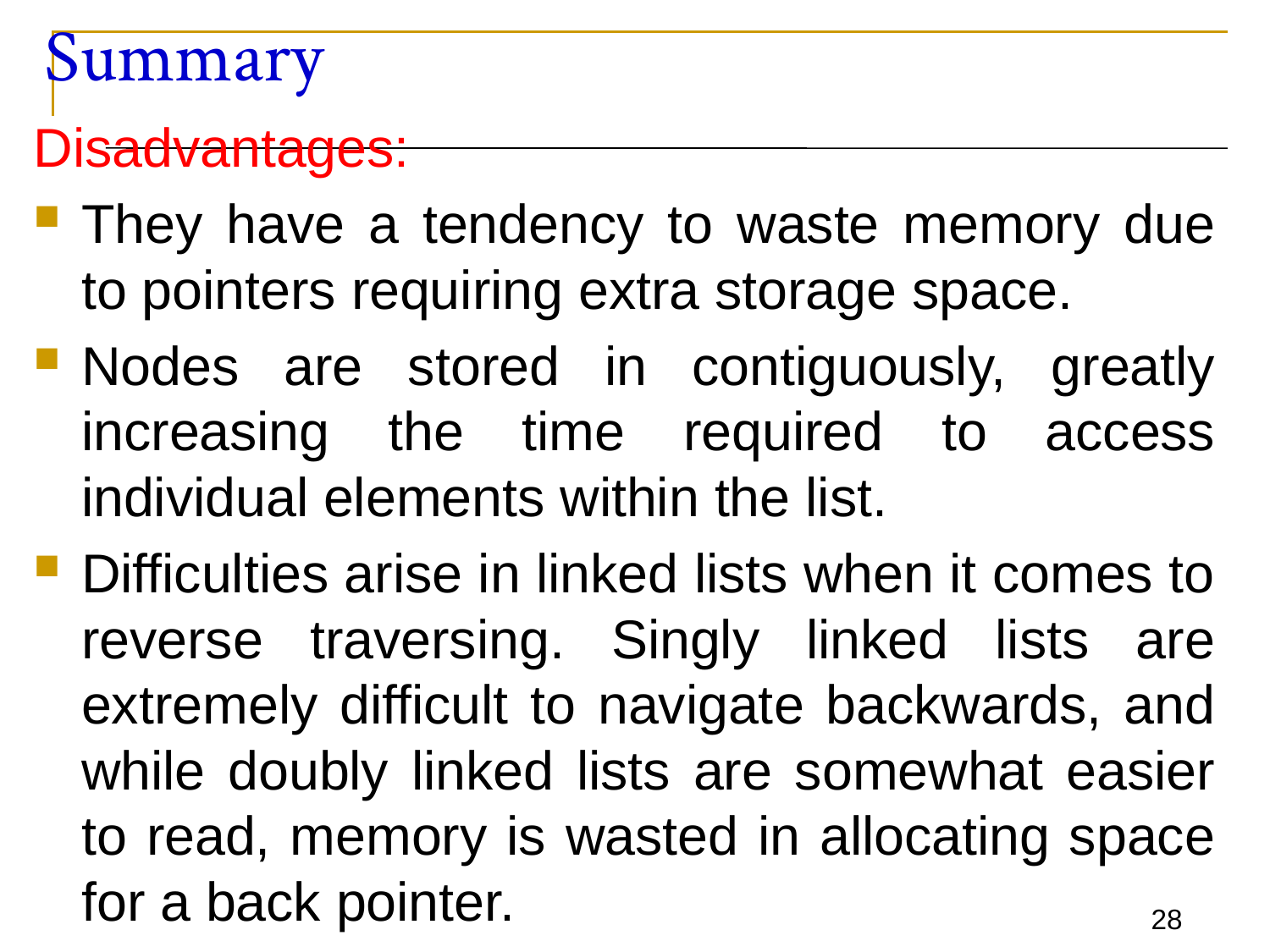

# Summary
Disadvantages:
They have a tendency to waste memory due to pointers requiring extra storage space.
Nodes are stored in contiguously, greatly increasing the time required to access individual elements within the list.
Difficulties arise in linked lists when it comes to reverse traversing. Singly linked lists are extremely difficult to navigate backwards, and while doubly linked lists are somewhat easier to read, memory is wasted in allocating space for a back pointer.